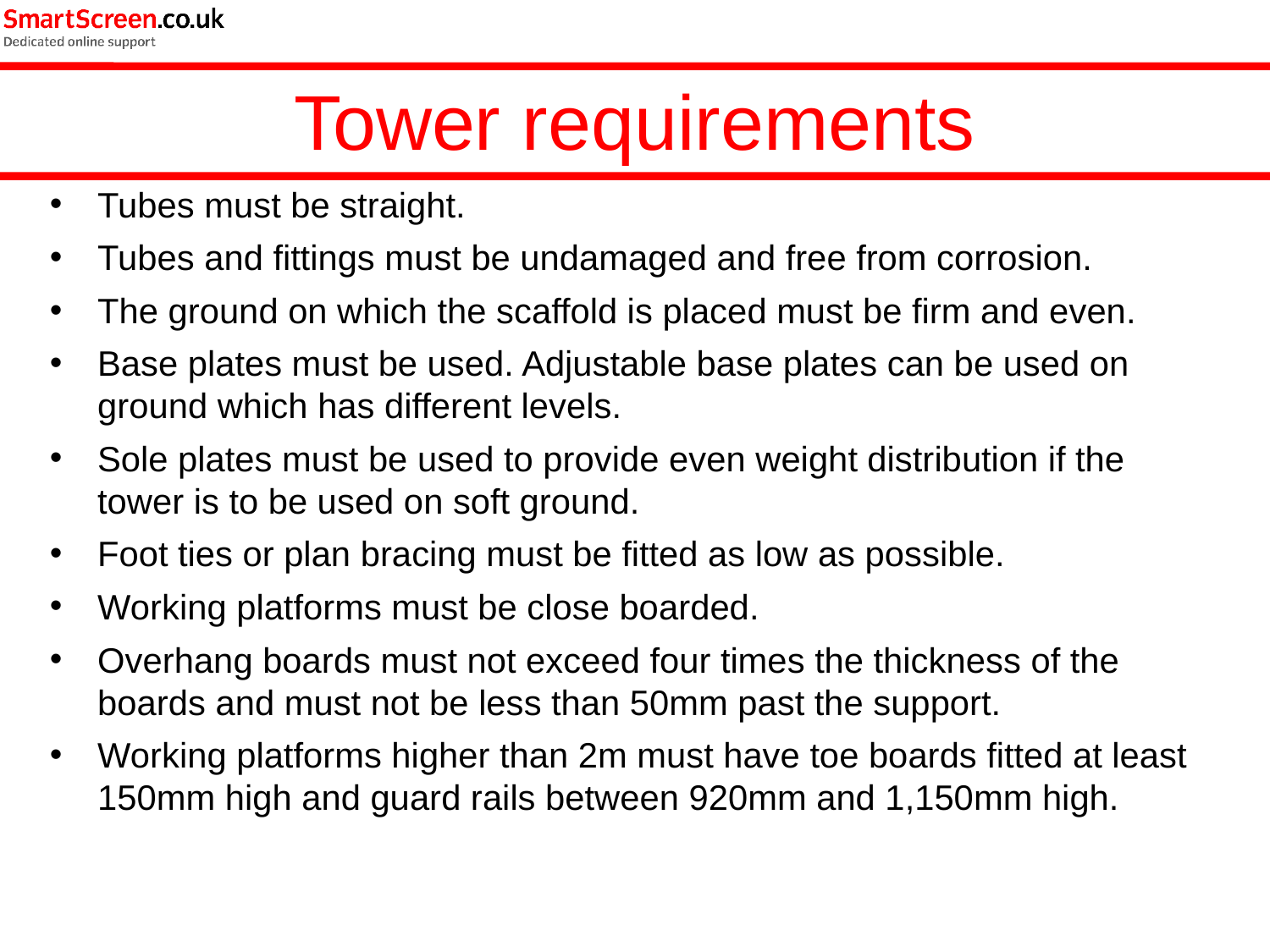

Tower requirements
Tubes must be straight.
Tubes and fittings must be undamaged and free from corrosion.
The ground on which the scaffold is placed must be firm and even.
Base plates must be used. Adjustable base plates can be used on ground which has different levels.
Sole plates must be used to provide even weight distribution if the tower is to be used on soft ground.
Foot ties or plan bracing must be fitted as low as possible.
Working platforms must be close boarded.
Overhang boards must not exceed four times the thickness of the boards and must not be less than 50mm past the support.
Working platforms higher than 2m must have toe boards fitted at least 150mm high and guard rails between 920mm and 1,150mm high.